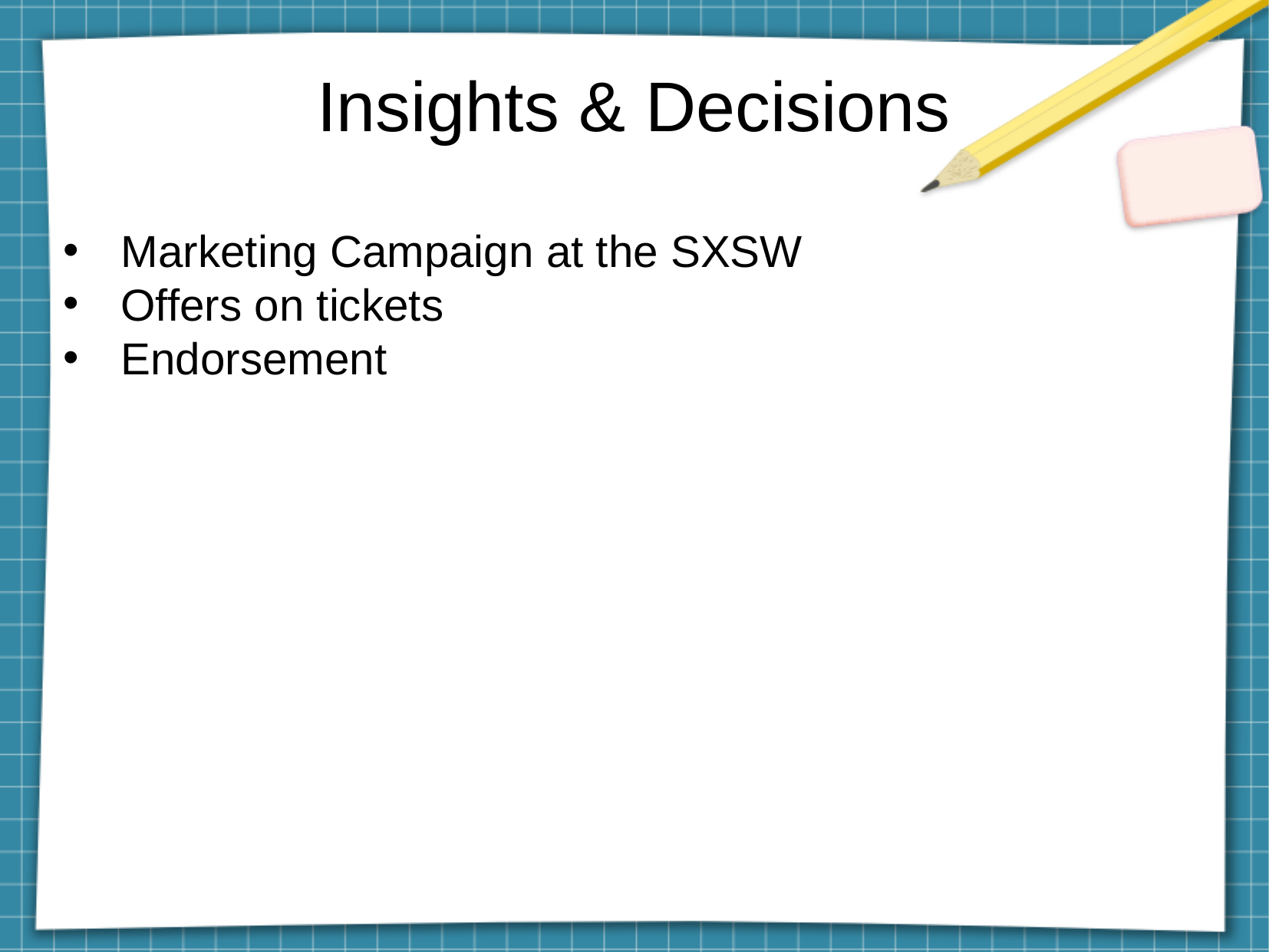

Insights & Decisions
Marketing Campaign at the SXSW
Offers on tickets
Endorsement